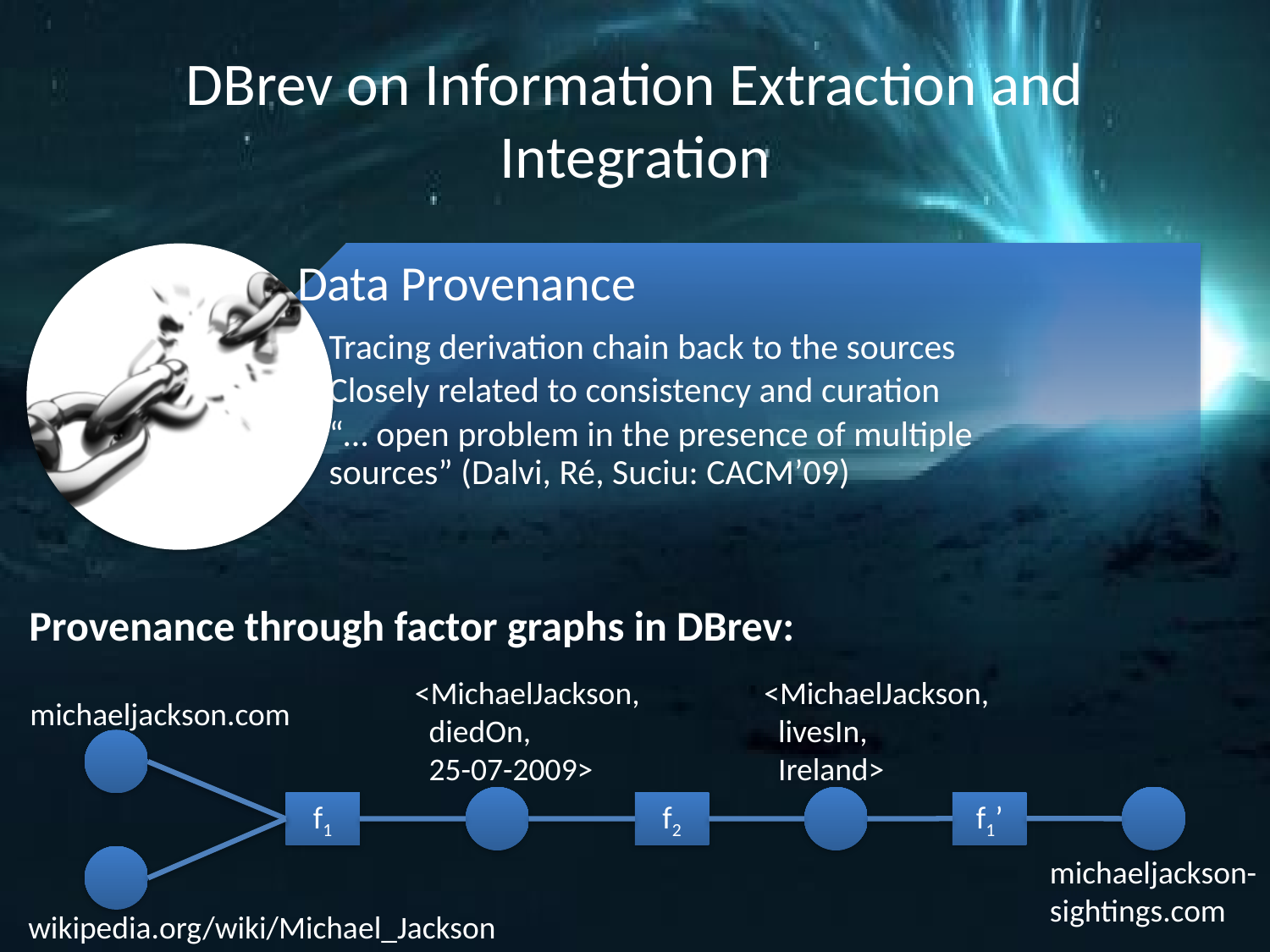

# DBrev on Information Extraction and Integration
Data Provenance
Tracing derivation chain back to the sources
Closely related to consistency and curation
“… open problem in the presence of multiple sources” (Dalvi, Ré, Suciu: CACM’09)
Provenance through factor graphs in DBrev:
<MichaelJackson,
  diedOn,
  25-07-2009>
<MichaelJackson,
  livesIn,
  Ireland>
michaeljackson.com

f1’
f1
f2

michaeljackson-
sightings.com
wikipedia.org/wiki/Michael_Jackson